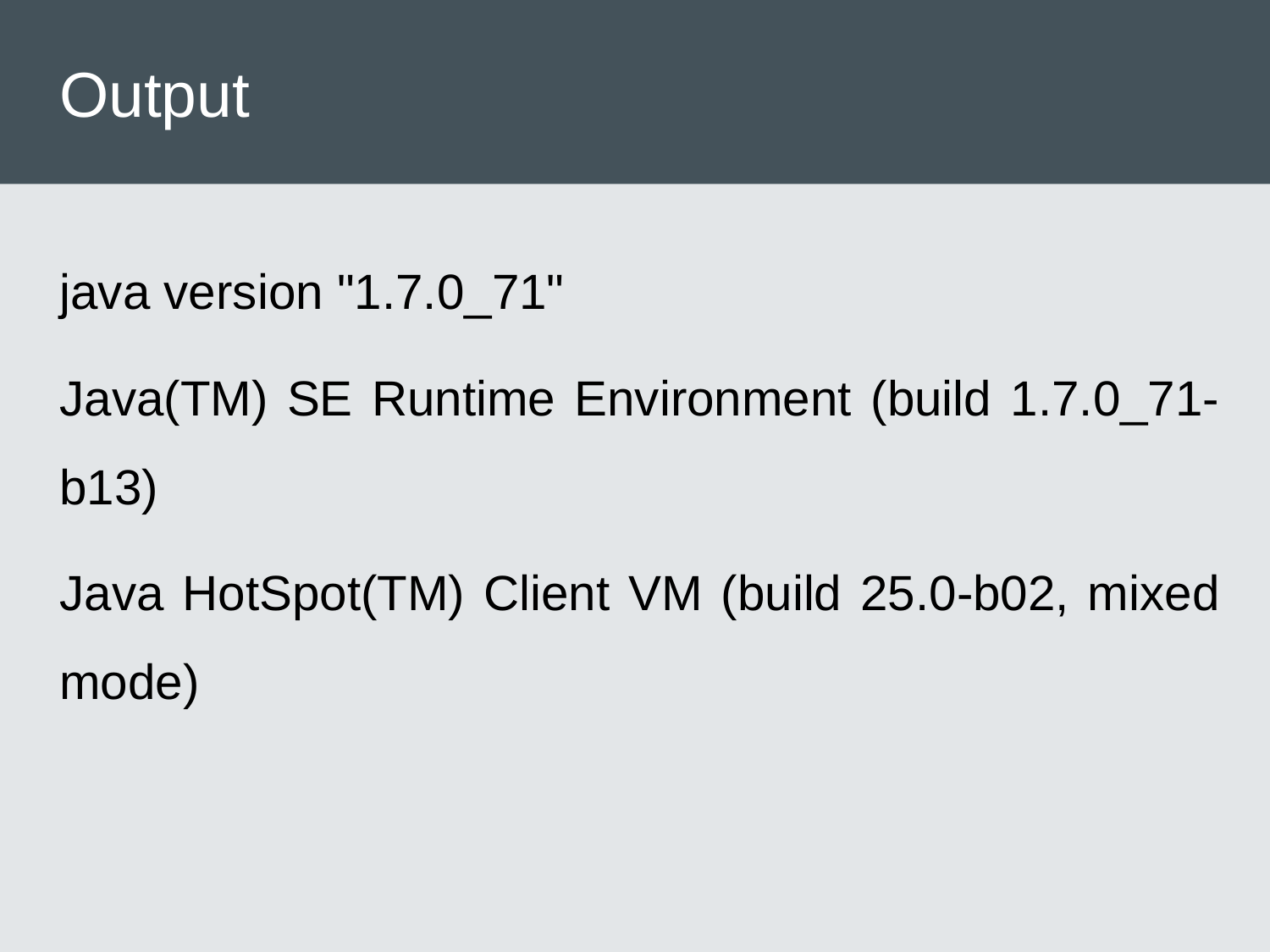

# Output
java version "1.7.0_71"
Java(TM) SE Runtime Environment (build 1.7.0_71-b13)
Java HotSpot(TM) Client VM (build 25.0-b02, mixed mode)